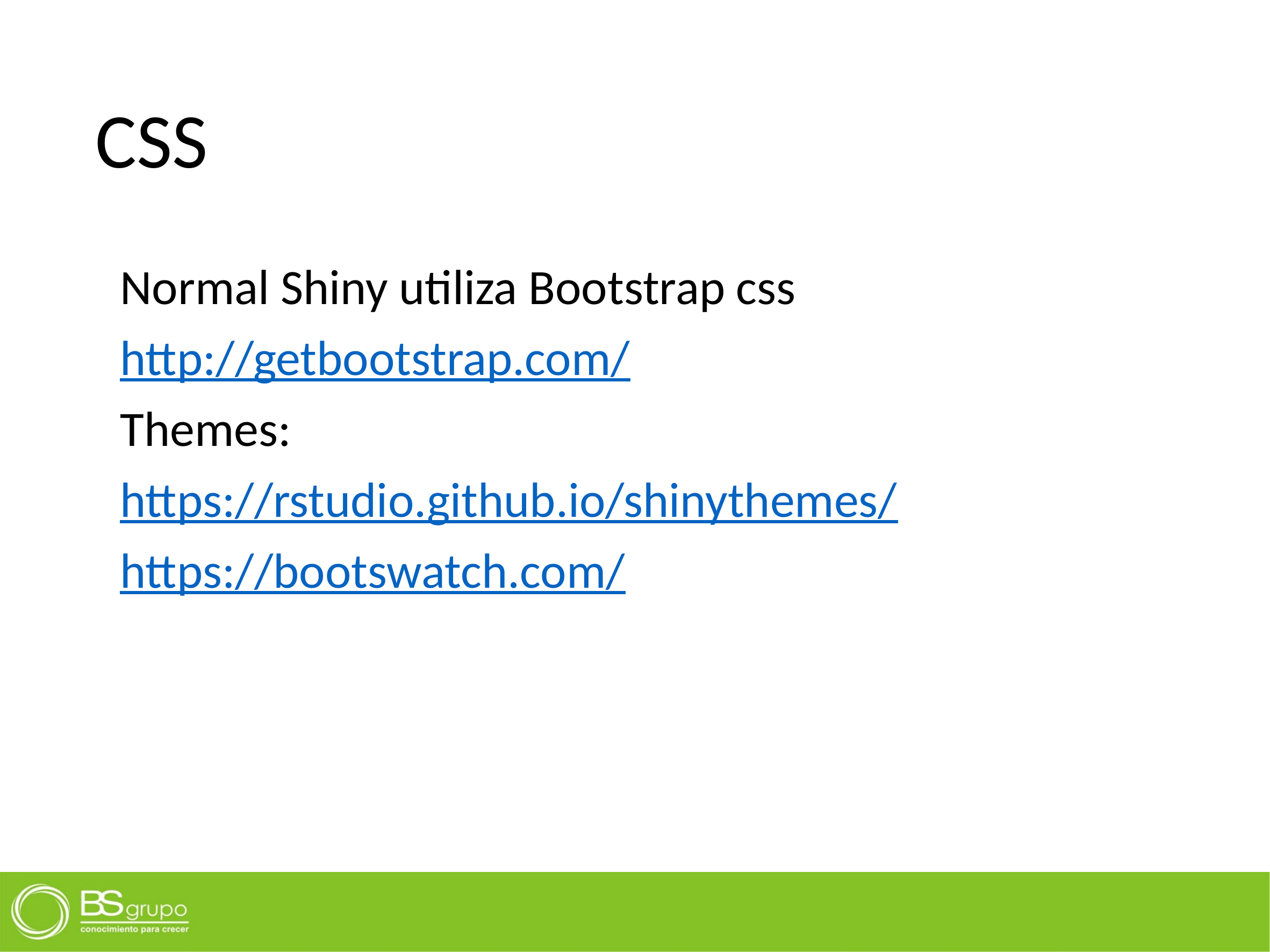

# CSS
Normal Shiny utiliza Bootstrap css
http://getbootstrap.com/
Themes:
https://rstudio.github.io/shinythemes/
https://bootswatch.com/